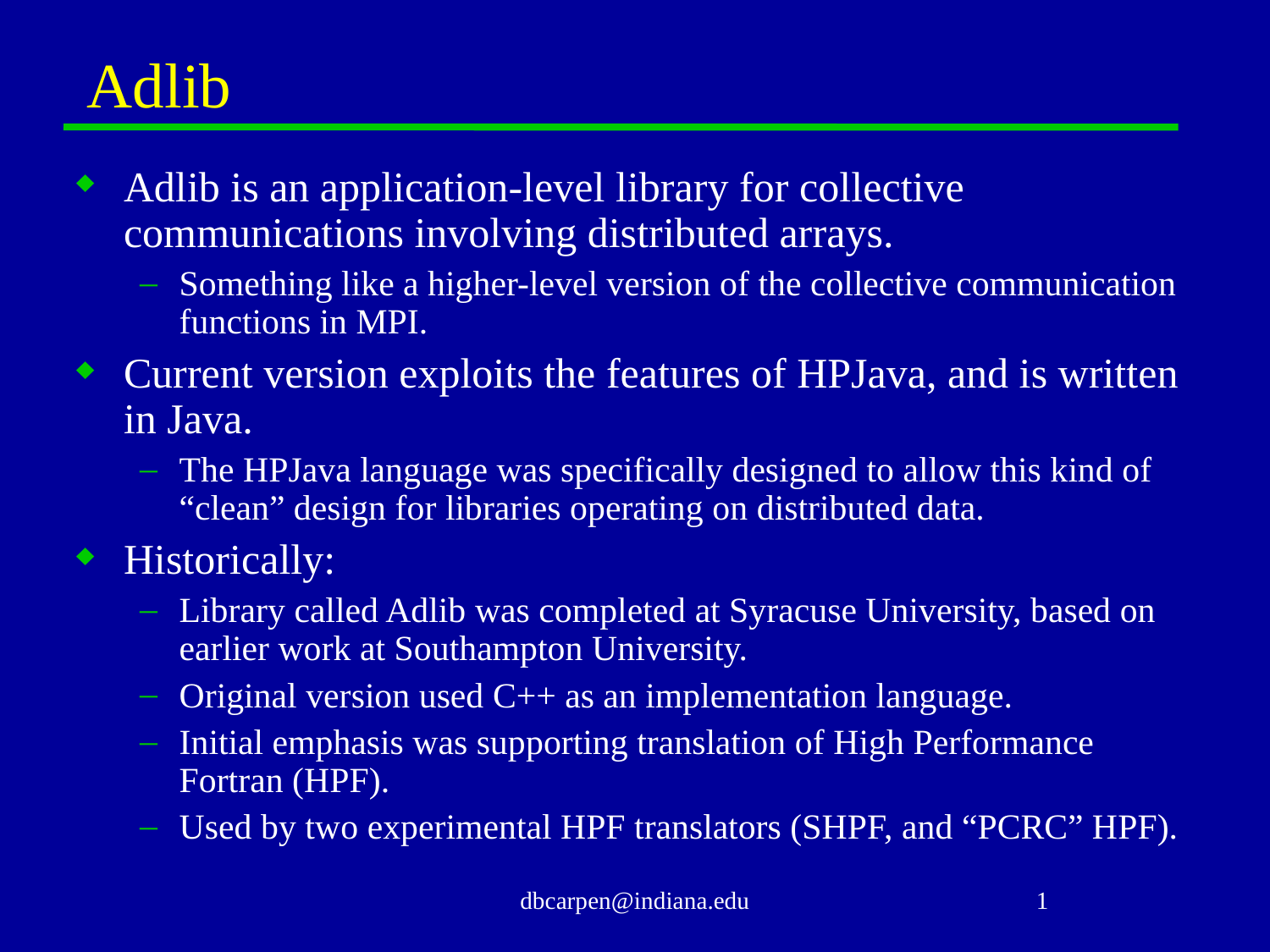

# Adlib
Adlib is an application-level library for collective communications involving distributed arrays.
Something like a higher-level version of the collective communication functions in MPI.
Current version exploits the features of HPJava, and is written in Java.
The HPJava language was specifically designed to allow this kind of “clean” design for libraries operating on distributed data.
Historically:
Library called Adlib was completed at Syracuse University, based on earlier work at Southampton University.
Original version used C++ as an implementation language.
Initial emphasis was supporting translation of High Performance Fortran (HPF).
Used by two experimental HPF translators (SHPF, and “PCRC” HPF).